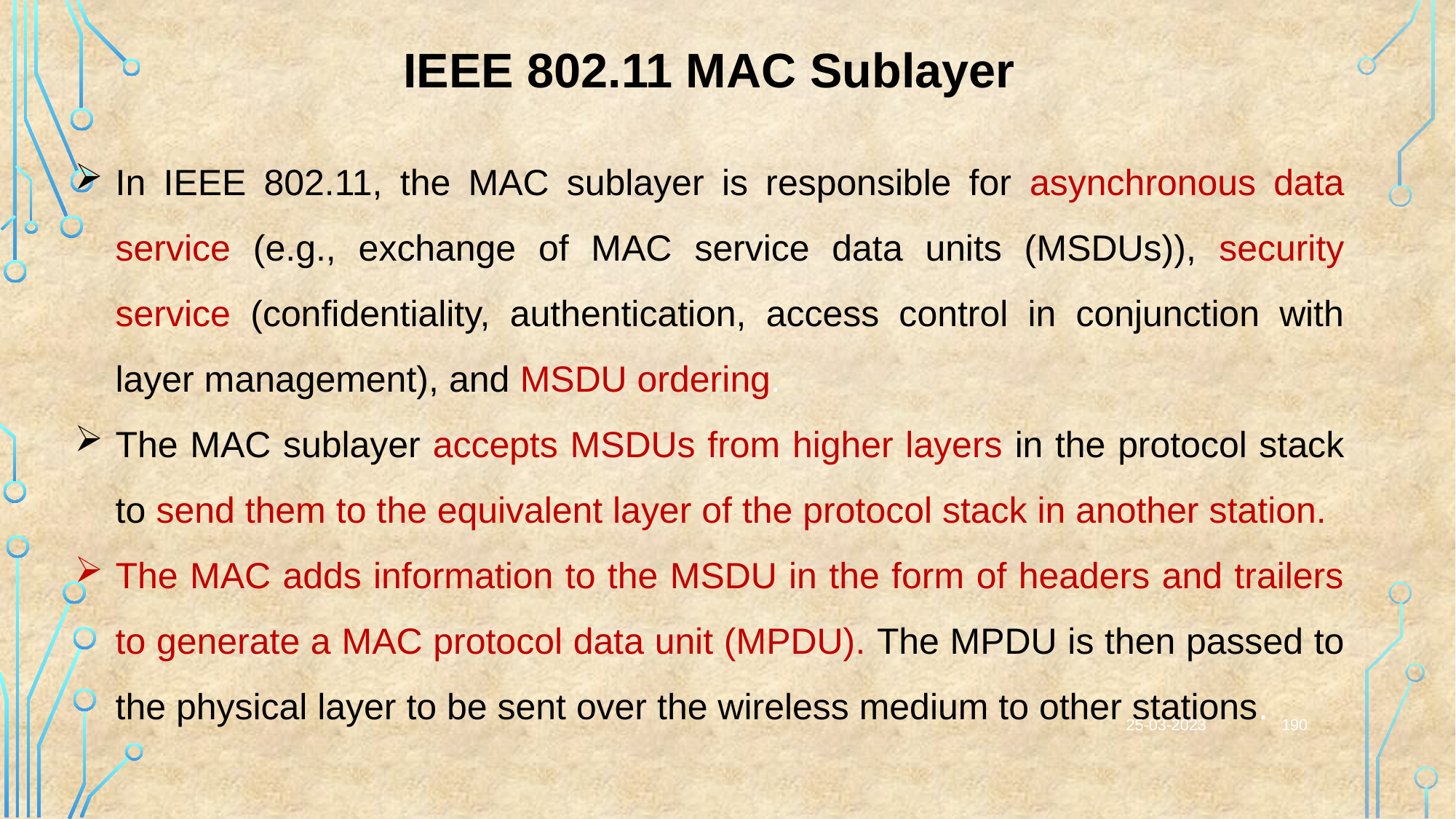

IEEE 802.11 MAC Sublayer
In IEEE 802.11, the MAC sublayer is responsible for asynchronous data service (e.g., exchange of MAC service data units (MSDUs)), security service (confidentiality, authentication, access control in conjunction with layer management), and MSDU ordering.
The MAC sublayer accepts MSDUs from higher layers in the protocol stack to send them to the equivalent layer of the protocol stack in another station.
The MAC adds information to the MSDU in the form of headers and trailers to generate a MAC protocol data unit (MPDU). The MPDU is then passed to the physical layer to be sent over the wireless medium to other stations.
190
25-03-2023